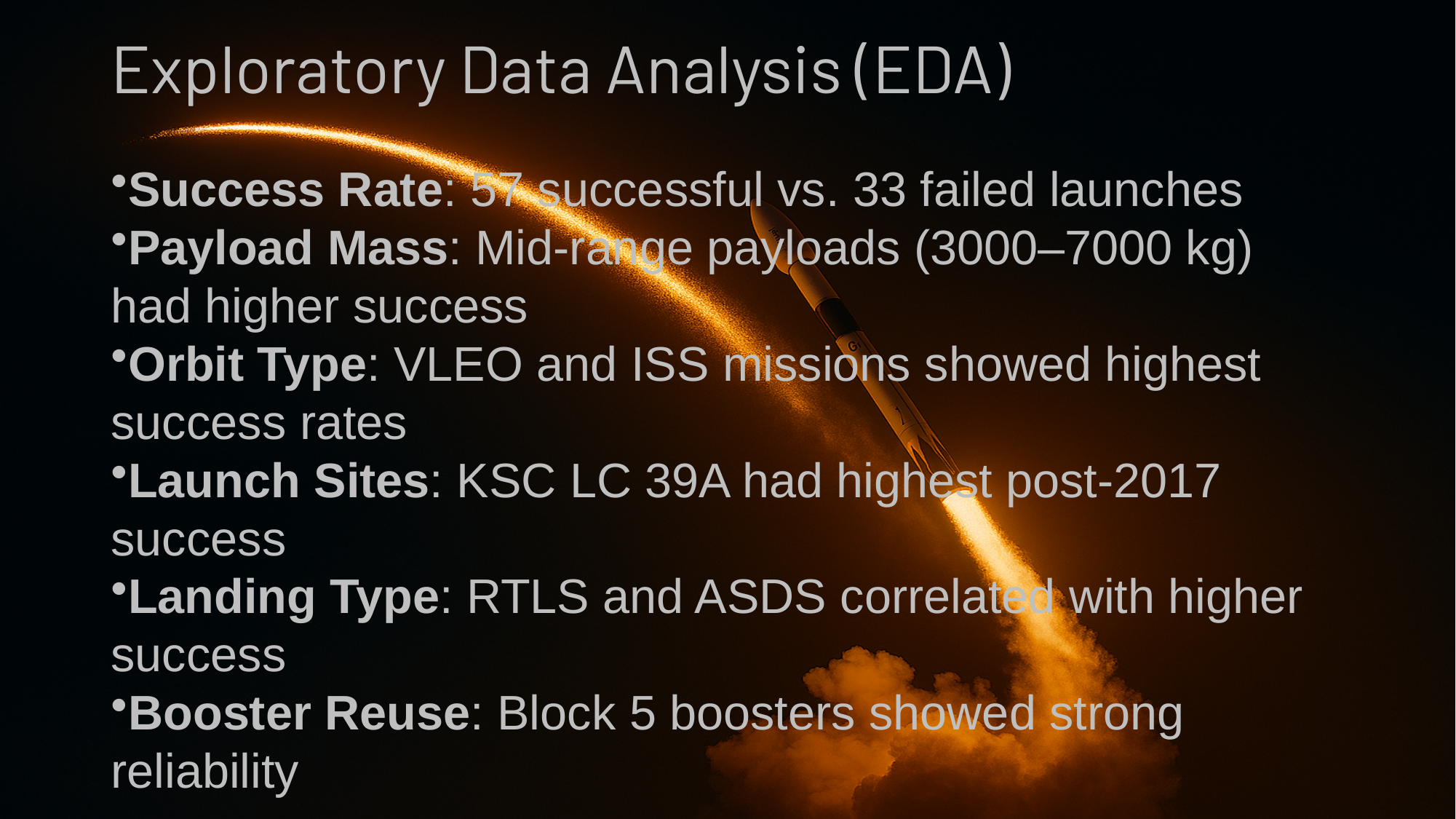

# Exploratory Data Analysis (EDA)
Success Rate: 57 successful vs. 33 failed launches
Payload Mass: Mid-range payloads (3000–7000 kg) had higher success
Orbit Type: VLEO and ISS missions showed highest success rates
Launch Sites: KSC LC 39A had highest post-2017 success
Landing Type: RTLS and ASDS correlated with higher success
Booster Reuse: Block 5 boosters showed strong reliability